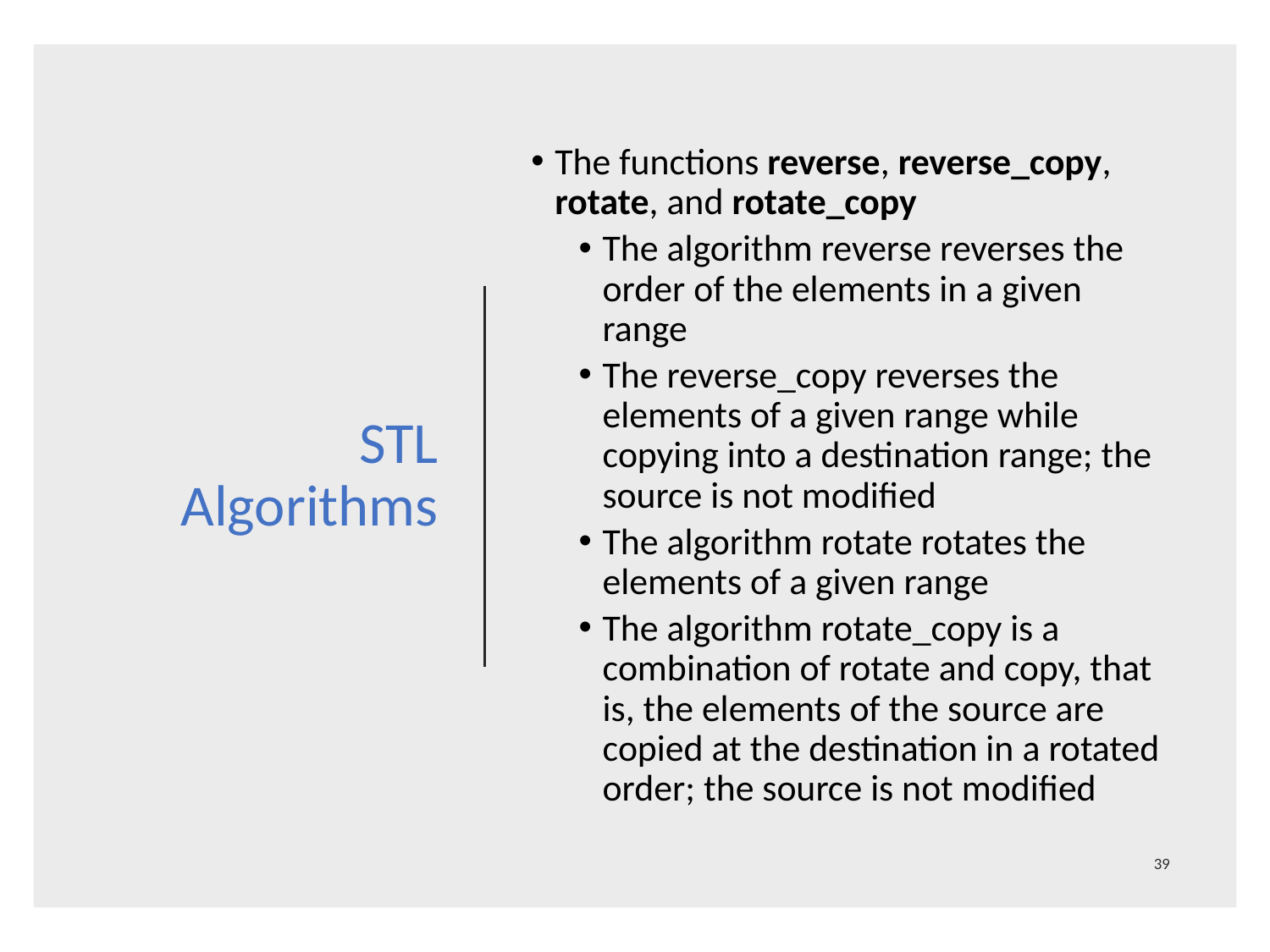

# STL Algorithms
The functions reverse, reverse_copy, rotate, and rotate_copy
The algorithm reverse reverses the order of the elements in a given range
The reverse_copy reverses the elements of a given range while copying into a destination range; the source is not modified
The algorithm rotate rotates the elements of a given range
The algorithm rotate_copy is a combination of rotate and copy, that is, the elements of the source are copied at the destination in a rotated order; the source is not modified
39